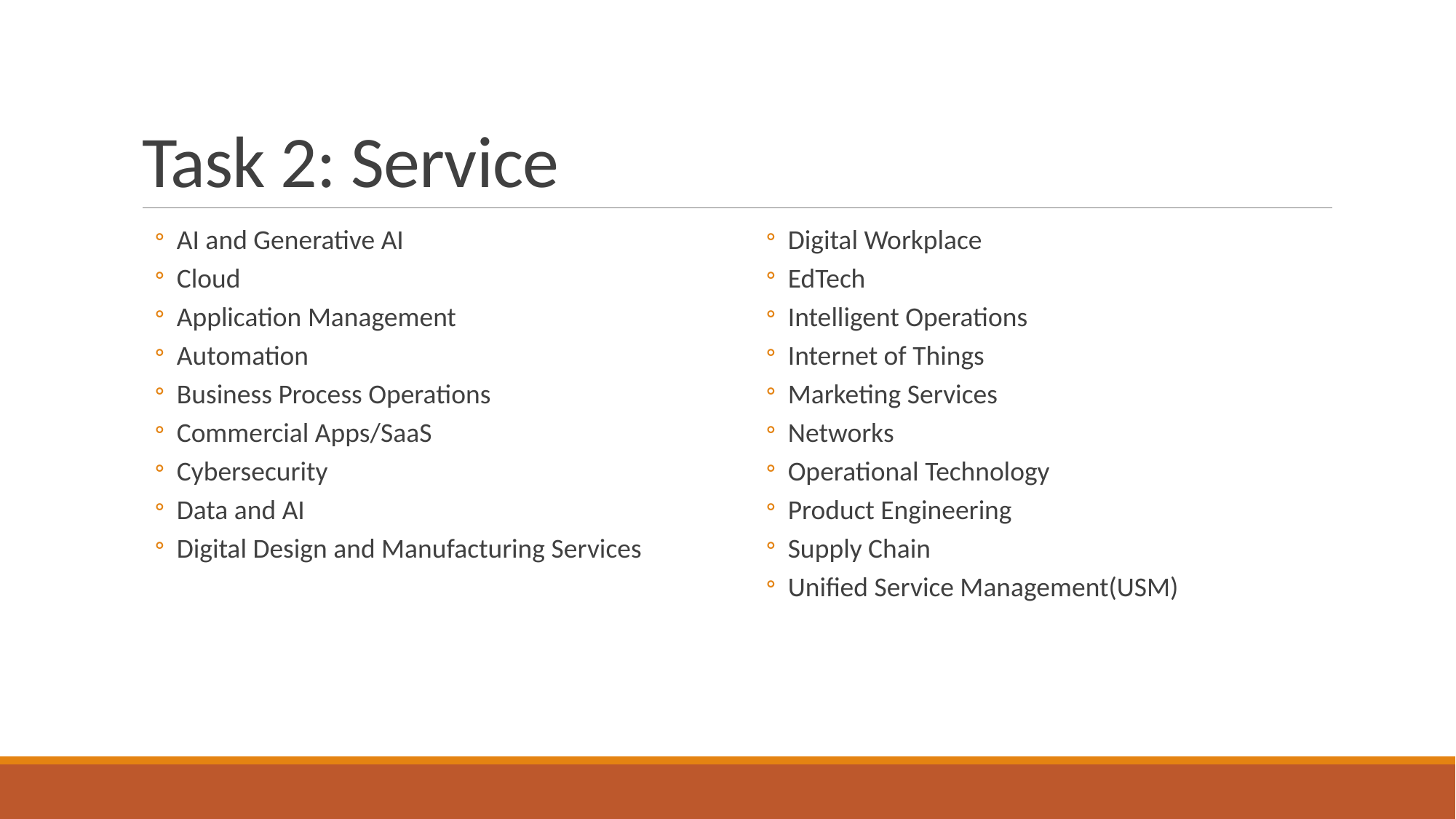

# Task 2: Service
AI and Generative AI
Cloud
Application Management
Automation
Business Process Operations
Commercial Apps/SaaS
Cybersecurity
Data and AI
Digital Design and Manufacturing Services
Digital Workplace
EdTech
Intelligent Operations
Internet of Things
Marketing Services
Networks
Operational Technology
Product Engineering
Supply Chain
Unified Service Management(USM)